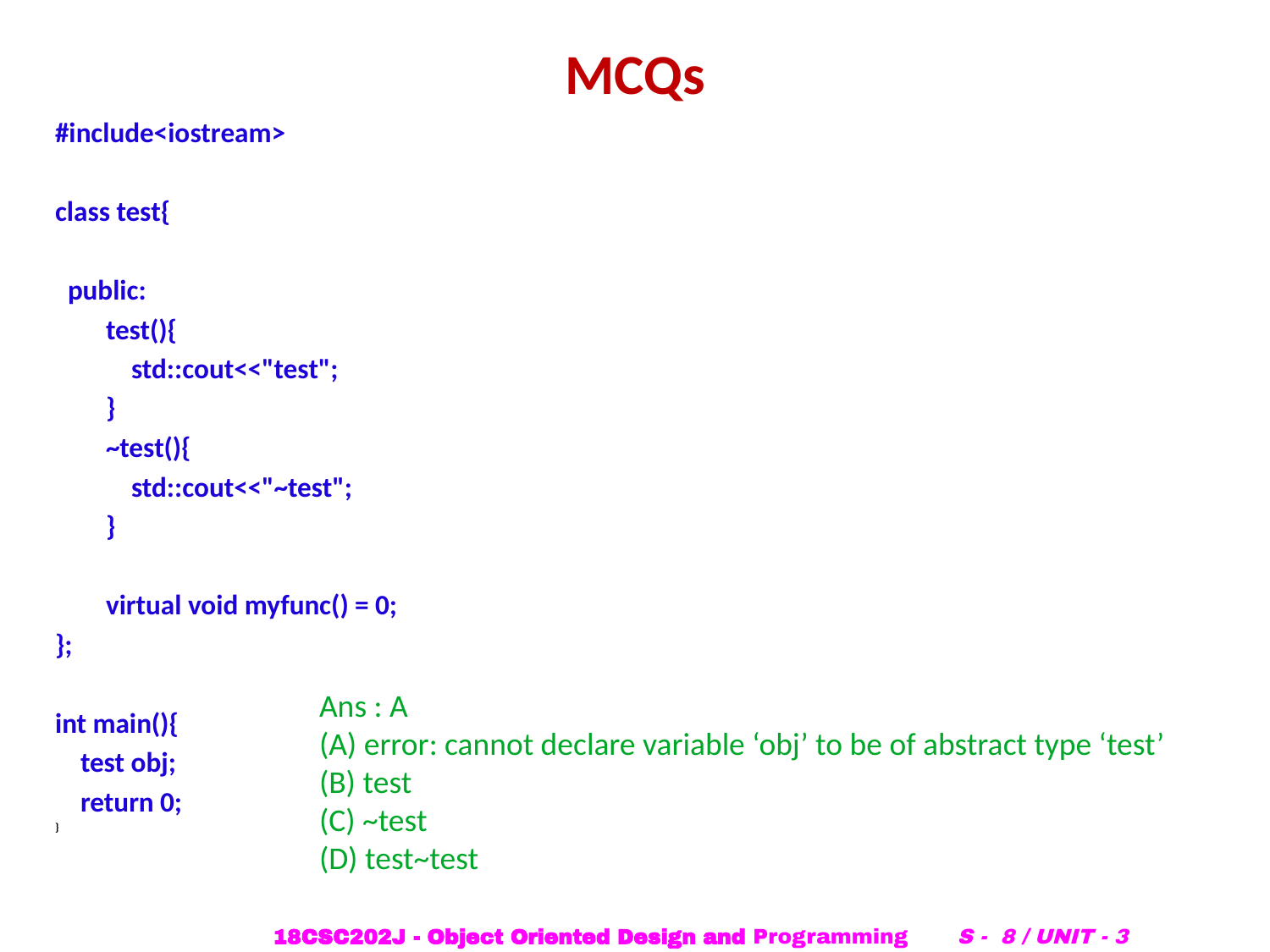

# MCQs
#include<iostream>

class test{

  public:
        test(){
            std::cout<<"test";
        }
        ~test(){
            std::cout<<"~test";
        }

        virtual void myfunc() = 0;
};

int main(){
    test obj;
    return 0;
}

Ans : A
(A) error: cannot declare variable ‘obj’ to be of abstract type ‘test’
(B) test
(C) ~test
(D) test~test
18CSC202J - Object Oriented Design and Programming       S -  8 / UNIT - 3